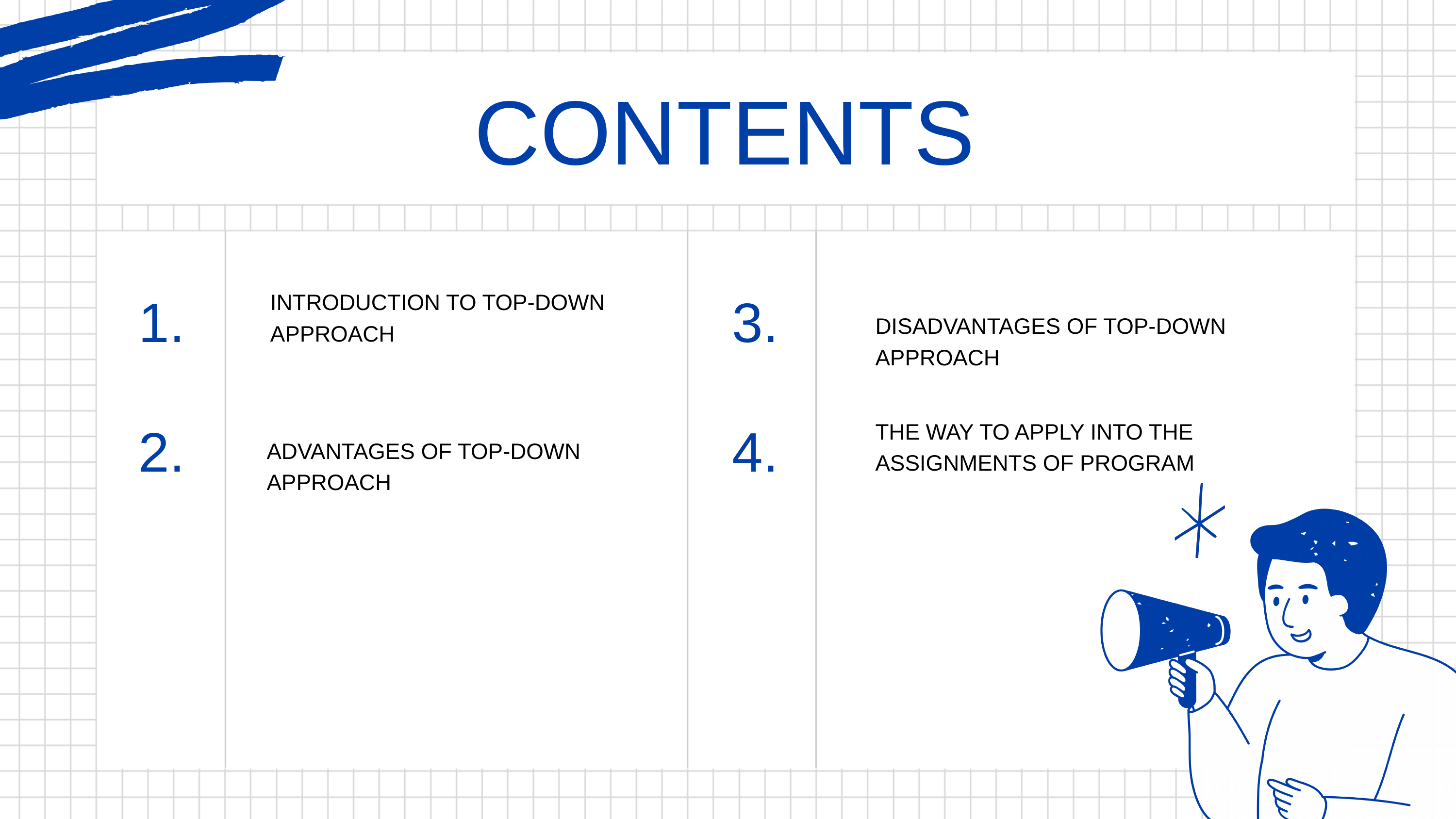

CONTENTS

INTRODUCTION TO TOP-DOWN APPROACH
1.
3.
DISADVANTAGES OF TOP-DOWN APPROACH
THE WAY TO APPLY INTO THE ASSIGNMENTS OF PROGRAM
2.
4.
ADVANTAGES OF TOP-DOWN APPROACH